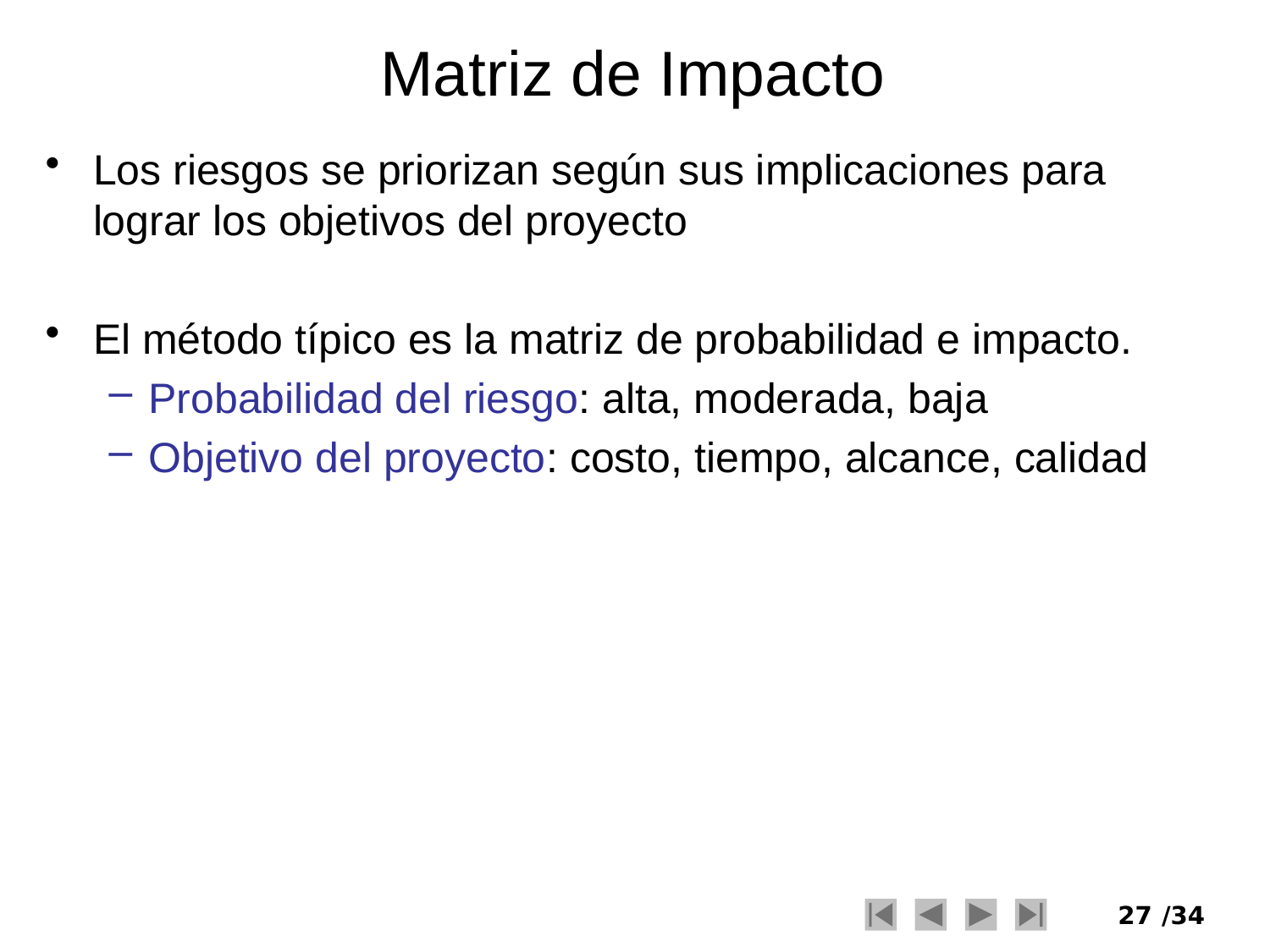

# Matriz de Impacto
Los riesgos se priorizan según sus implicaciones para lograr los objetivos del proyecto

El método típico es la matriz de probabilidad e impacto.
Probabilidad del riesgo: alta, moderada, baja
Objetivo del proyecto: costo, tiempo, alcance, calidad